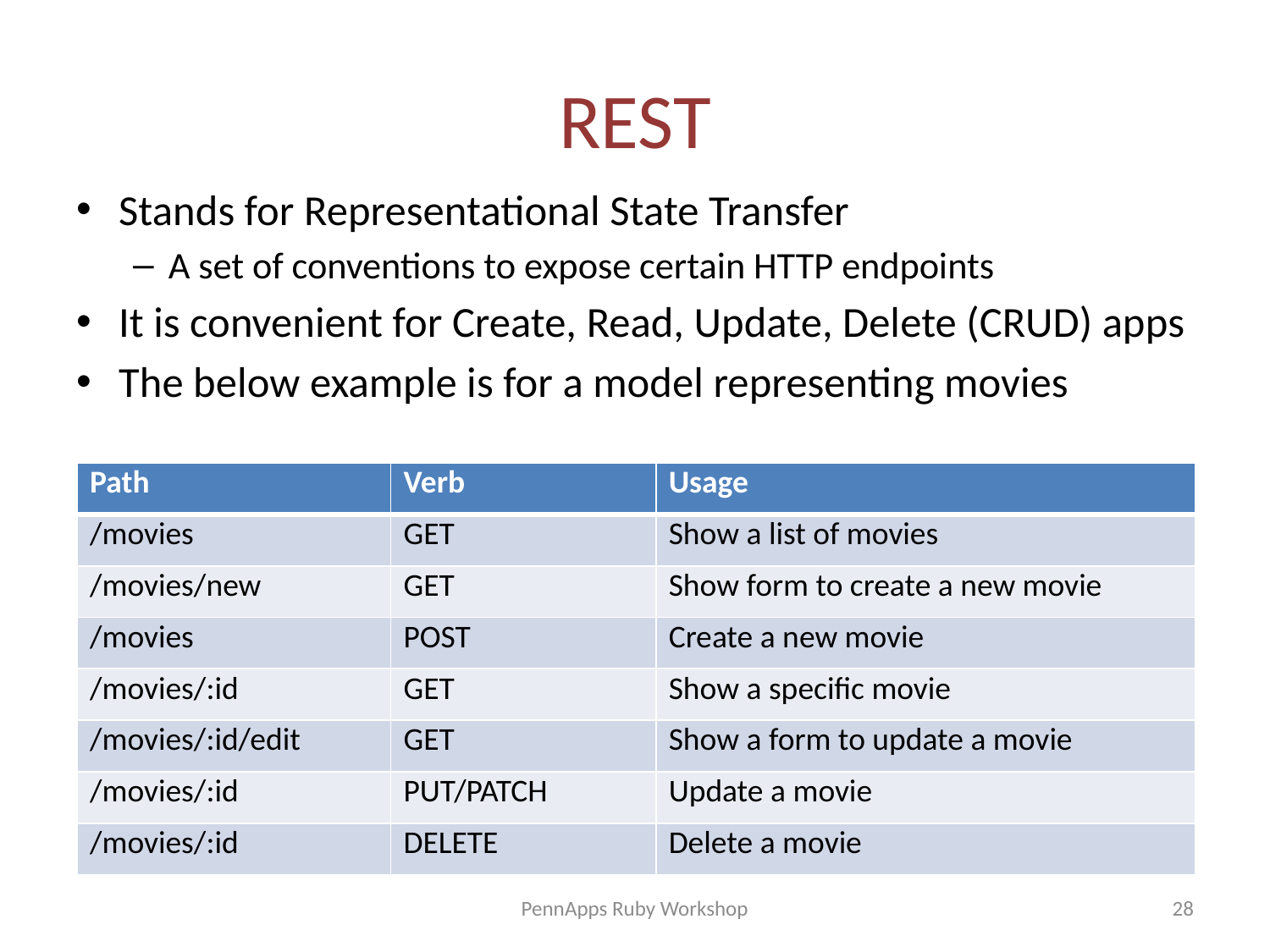

# REST
Stands for Representational State Transfer
A set of conventions to expose certain HTTP endpoints
It is convenient for Create, Read, Update, Delete (CRUD) apps
The below example is for a model representing movies
| Path | Verb | Usage |
| --- | --- | --- |
| /movies | GET | Show a list of movies |
| /movies/new | GET | Show form to create a new movie |
| /movies | POST | Create a new movie |
| /movies/:id | GET | Show a specific movie |
| /movies/:id/edit | GET | Show a form to update a movie |
| /movies/:id | PUT/PATCH | Update a movie |
| /movies/:id | DELETE | Delete a movie |
PennApps Ruby Workshop
28